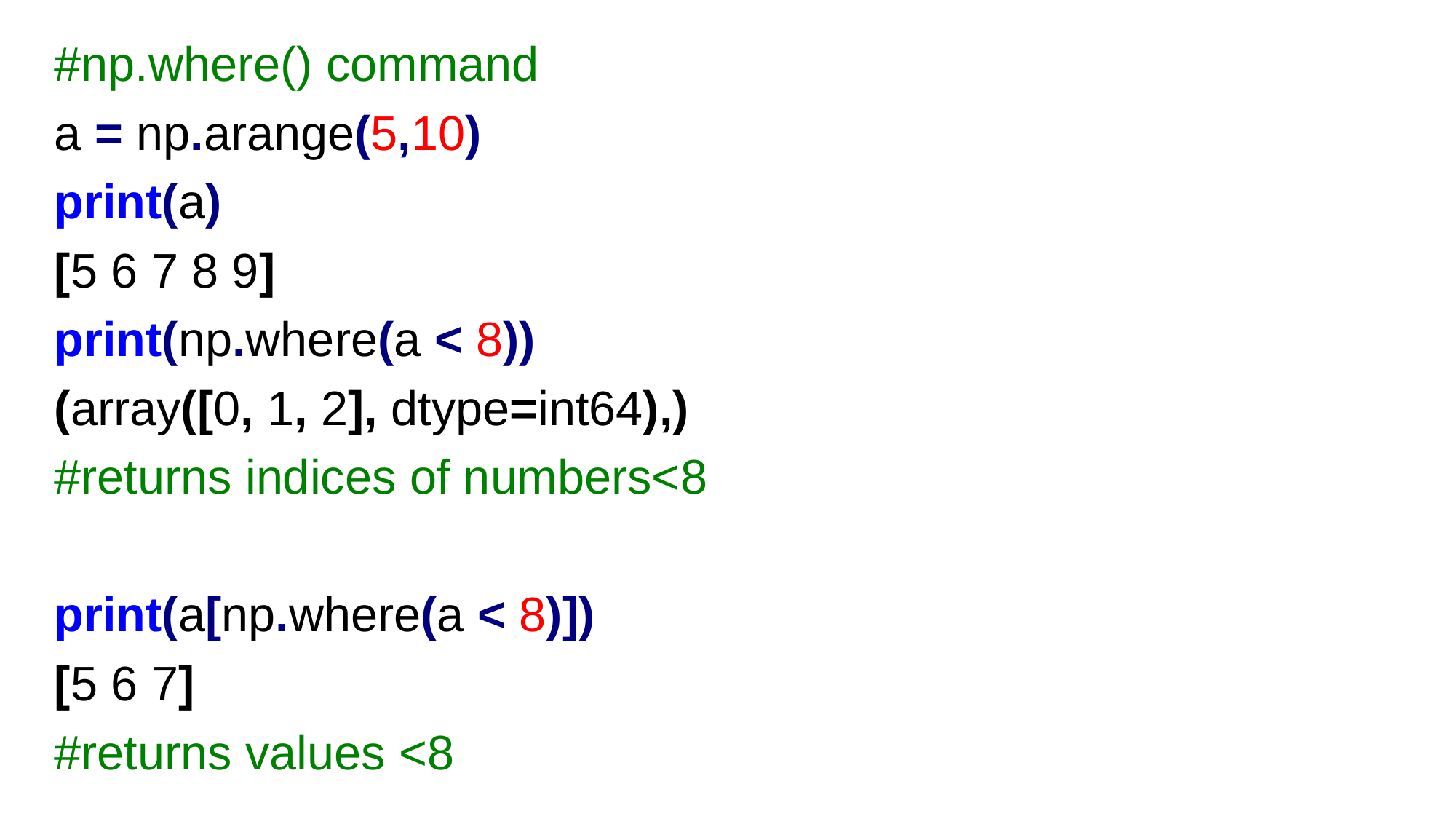

#np.where() command
a = np.arange(5,10)
print(a)
[5 6 7 8 9]
print(np.where(a < 8))
(array([0, 1, 2], dtype=int64),)
#returns indices of numbers<8

print(a[np.where(a < 8)])
[5 6 7]
#returns values <8